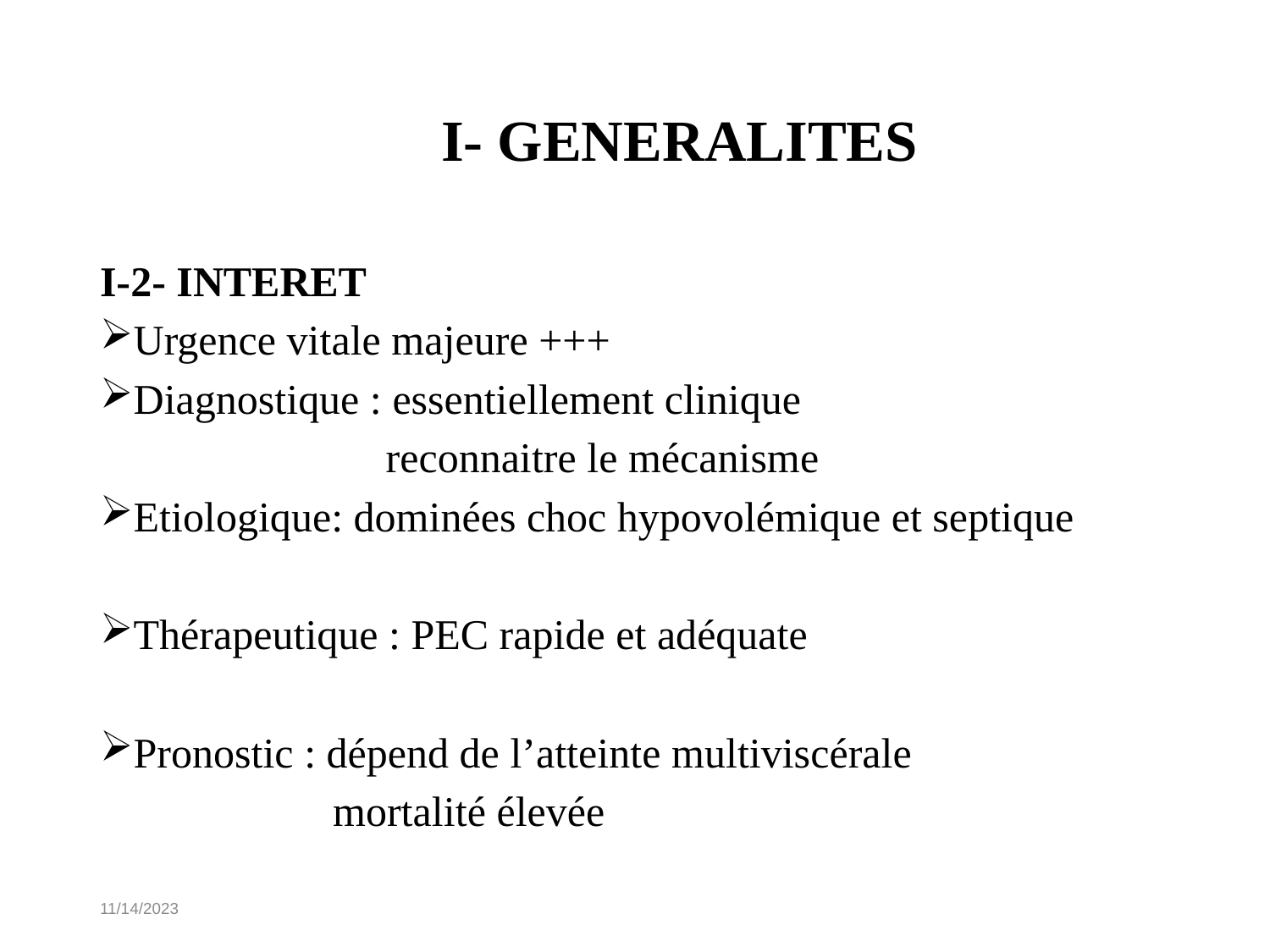

# I- GENERALITES
I-2- INTERET
Urgence vitale majeure +++
Diagnostique : essentiellement clinique
                           reconnaitre le mécanisme
Etiologique: dominées choc hypovolémique et septique

Thérapeutique : PEC rapide et adéquate

Pronostic : dépend de l’atteinte multiviscérale
                      mortalité élevée
11/14/2023